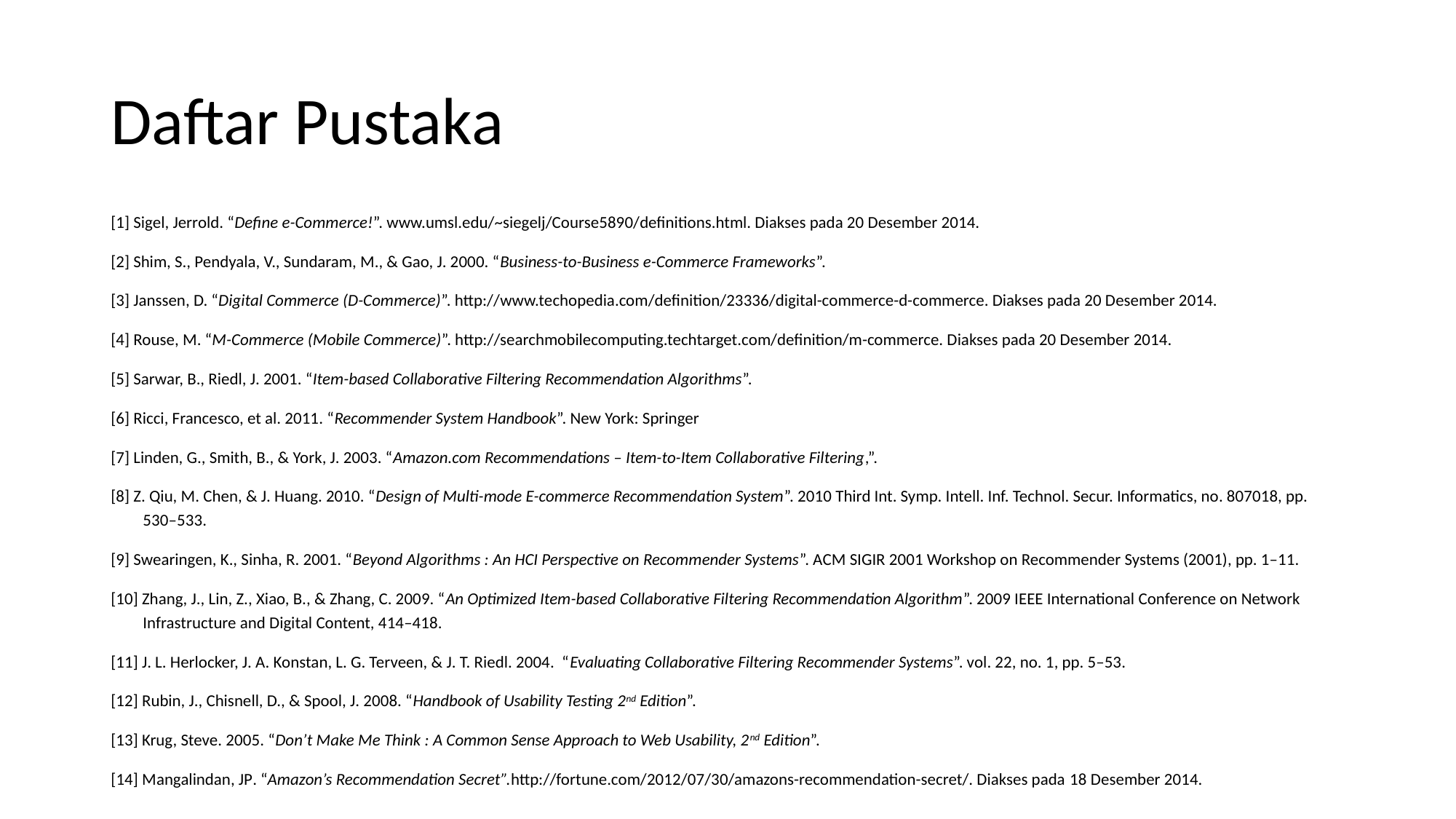

# Daftar Pustaka
[1] Sigel, Jerrold. “Define e-Commerce!”. www.umsl.edu/~siegelj/Course5890/definitions.html. Diakses pada 20 Desember 2014.
[2] Shim, S., Pendyala, V., Sundaram, M., & Gao, J. 2000. “Business-to-Business e-Commerce Frameworks”.
[3] Janssen, D. “Digital Commerce (D-Commerce)”. http://www.techopedia.com/definition/23336/digital-commerce-d-commerce. Diakses pada 20 Desember 2014.
[4] Rouse, M. “M-Commerce (Mobile Commerce)”. http://searchmobilecomputing.techtarget.com/definition/m-commerce. Diakses pada 20 Desember 2014.
[5] Sarwar, B., Riedl, J. 2001. “Item-based Collaborative Filtering Recommendation Algorithms”.
[6] Ricci, Francesco, et al. 2011. “Recommender System Handbook”. New York: Springer
[7] Linden, G., Smith, B., & York, J. 2003. “Amazon.com Recommendations – Item-to-Item Collaborative Filtering,”.
[8] Z. Qiu, M. Chen, & J. Huang. 2010. “Design of Multi-mode E-commerce Recommendation System”. 2010 Third Int. Symp. Intell. Inf. Technol. Secur. Informatics, no. 807018, pp. 530–533.
[9] Swearingen, K., Sinha, R. 2001. “Beyond Algorithms : An HCI Perspective on Recommender Systems”. ACM SIGIR 2001 Workshop on Recommender Systems (2001), pp. 1–11.
[10] Zhang, J., Lin, Z., Xiao, B., & Zhang, C. 2009. “An Optimized Item-based Collaborative Filtering Recommendation Algorithm”. 2009 IEEE International Conference on Network Infrastructure and Digital Content, 414–418.
[11] J. L. Herlocker, J. A. Konstan, L. G. Terveen, & J. T. Riedl. 2004.  “Evaluating Collaborative Filtering Recommender Systems”. vol. 22, no. 1, pp. 5–53.
[12] Rubin, J., Chisnell, D., & Spool, J. 2008. “Handbook of Usability Testing 2nd Edition”.
[13] Krug, Steve. 2005. “Don’t Make Me Think : A Common Sense Approach to Web Usability, 2nd Edition”.
[14] Mangalindan, JP. “Amazon’s Recommendation Secret”.http://fortune.com/2012/07/30/amazons-recommendation-secret/. Diakses pada 18 Desember 2014.